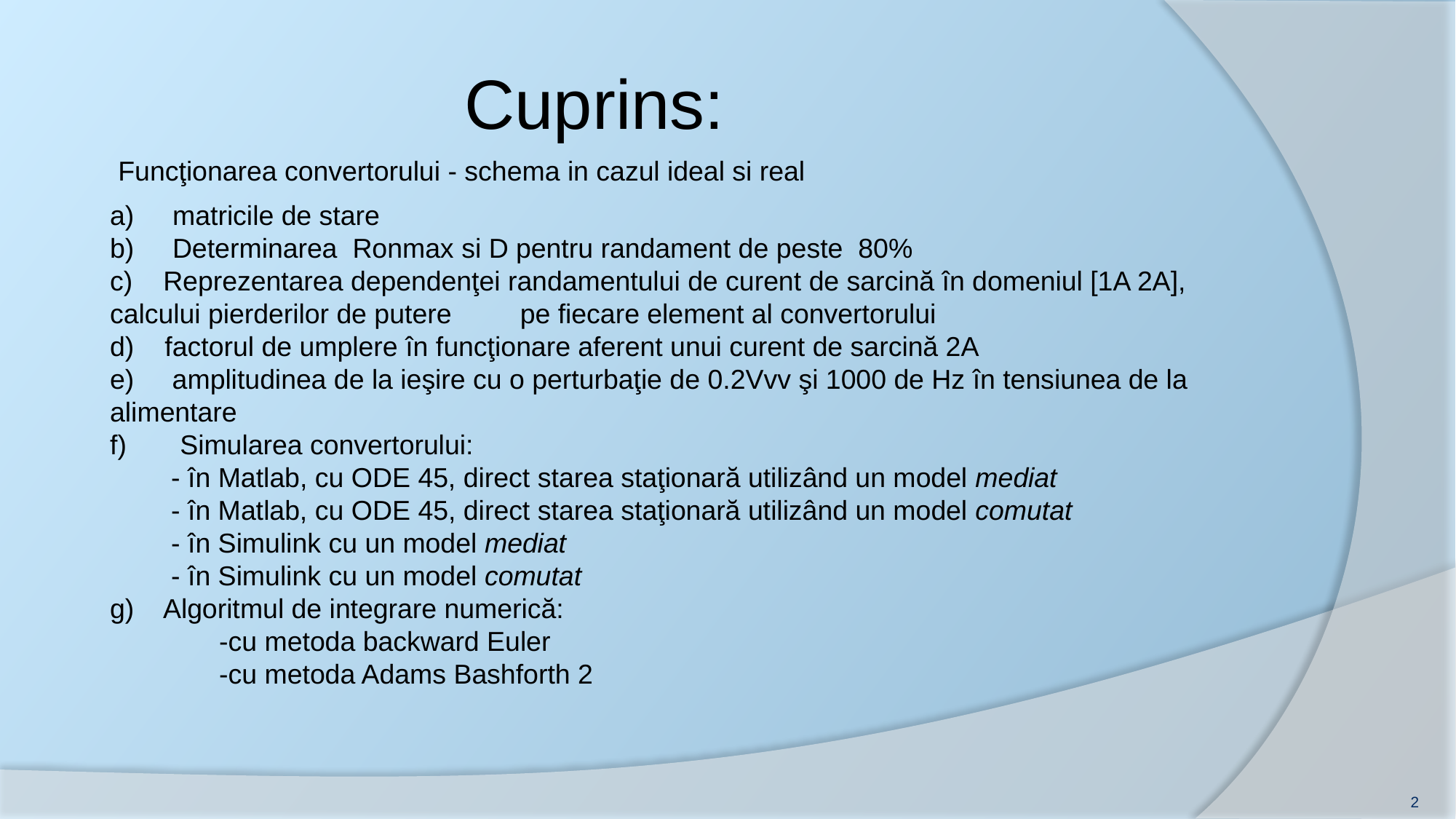

Cuprins:
Funcţionarea convertorului - schema in cazul ideal si real
a)     matricile de stare
b)     Determinarea  Ronmax si D pentru randament de peste  80%
c)    Reprezentarea dependenţei randamentului de curent de sarcină în domeniul [1A 2A], calcului pierderilor de putere         pe fiecare element al convertorului
d)    factorul de umplere în funcţionare aferent unui curent de sarcină 2A
e)     amplitudinea de la ieşire cu o perturbaţie de 0.2Vvv şi 1000 de Hz în tensiunea de la alimentare
f)       Simularea convertorului:
        - în Matlab, cu ODE 45, direct starea staţionară utilizând un model mediat
        - în Matlab, cu ODE 45, direct starea staţionară utilizând un model comutat
        - în Simulink cu un model mediat
        - în Simulink cu un model comutat
g)    Algoritmul de integrare numerică:
	-cu metoda backward Euler
	-cu metoda Adams Bashforth 2
2